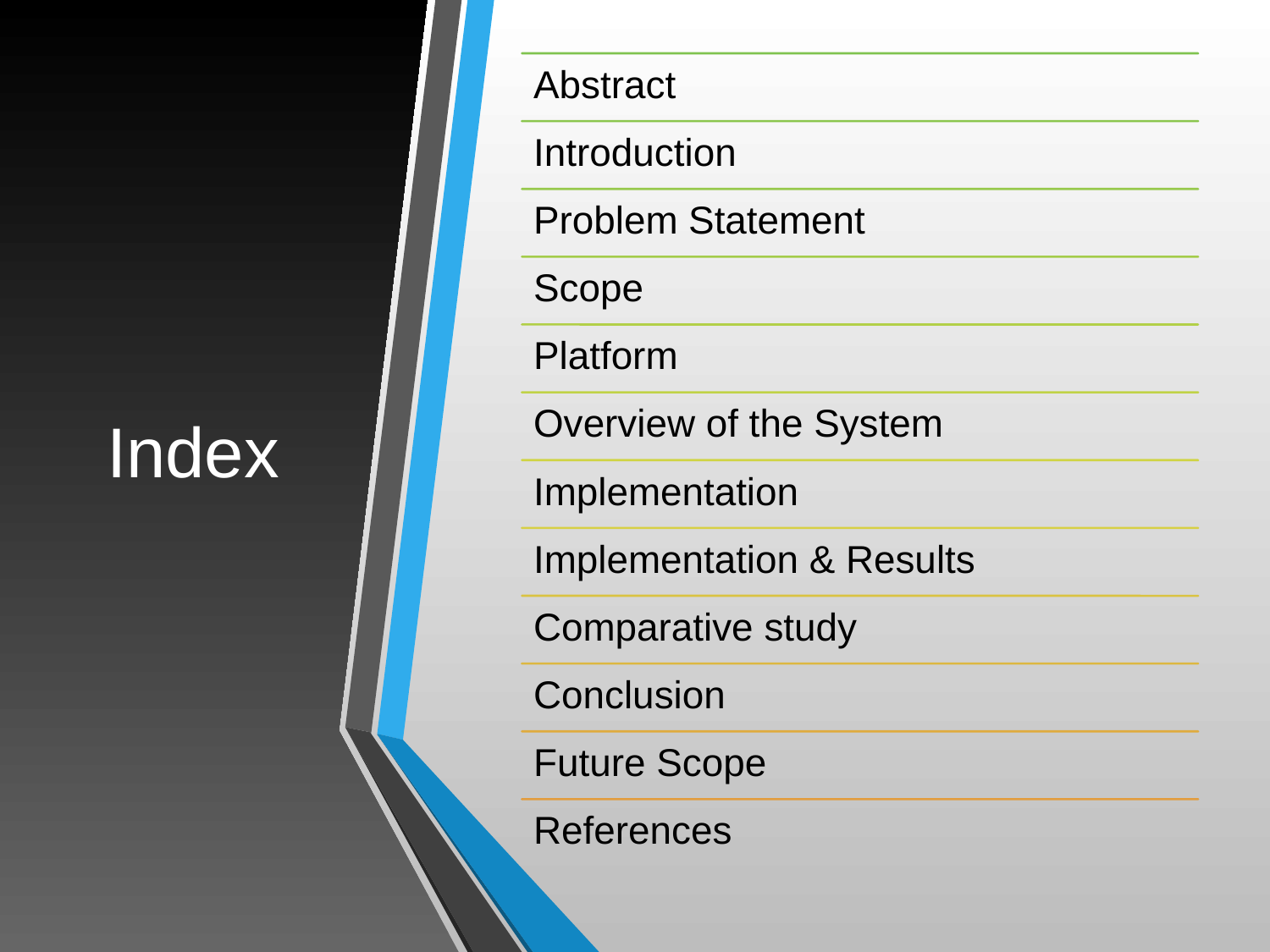

Abstract
Introduction
Problem Statement
Scope
Platform
Overview of the System
Implementation
Implementation & Results
Comparative study
Conclusion
Future Scope
References
# Index